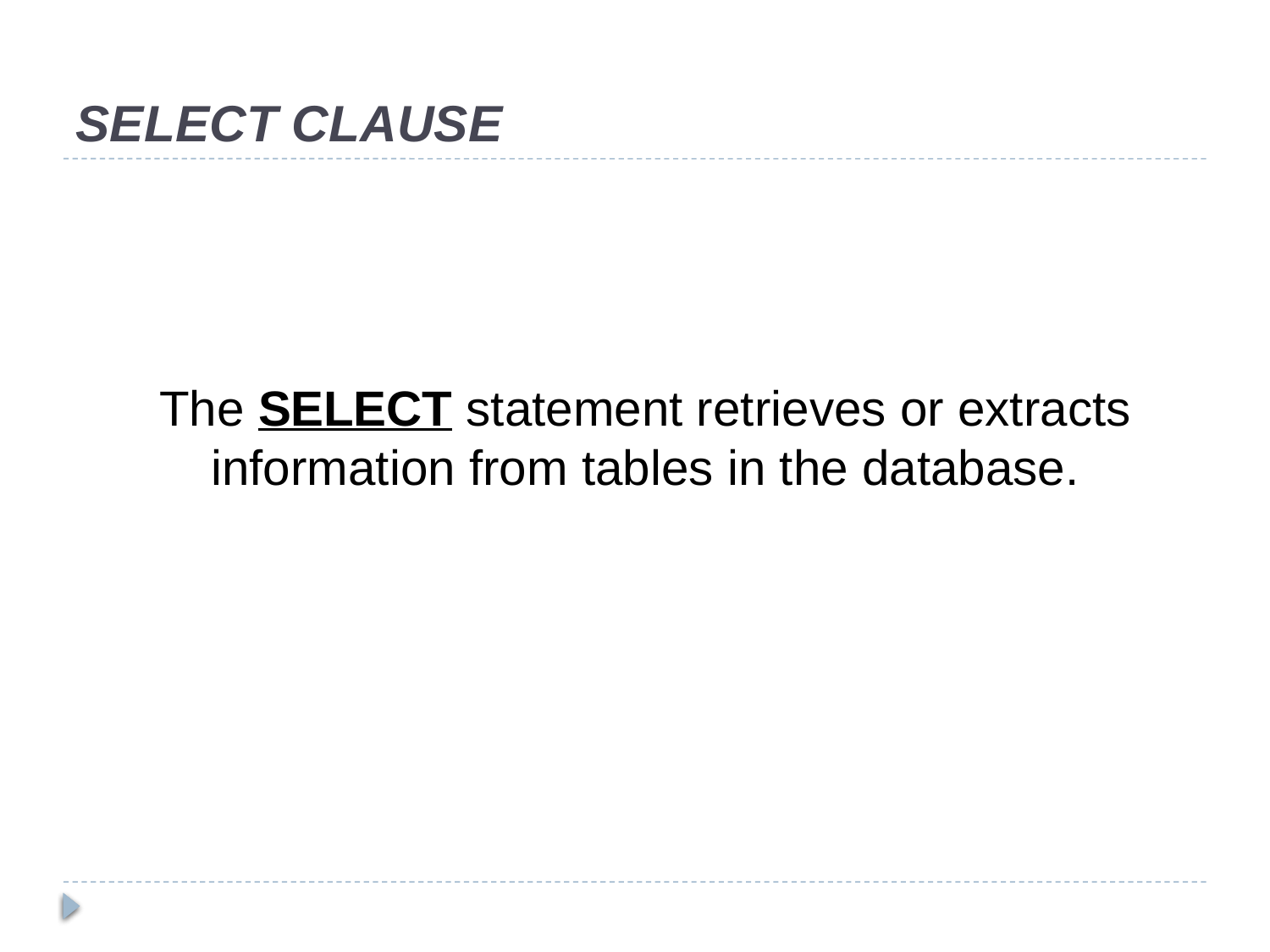

# SELECT CLAUSE
The SELECT statement retrieves or extracts information from tables in the database.